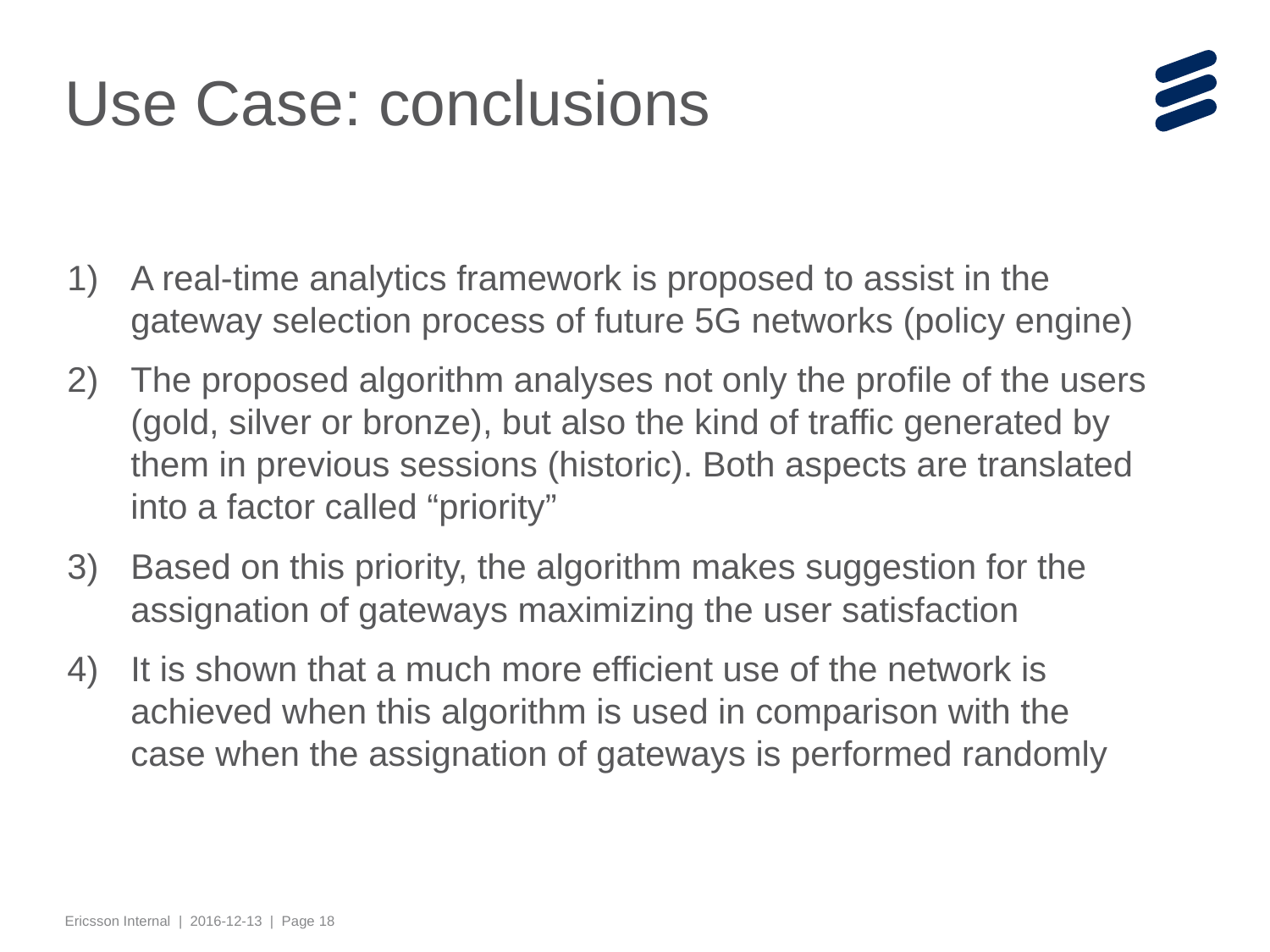

# Use Case: conclusions
A real-time analytics framework is proposed to assist in the gateway selection process of future 5G networks (policy engine)
The proposed algorithm analyses not only the profile of the users (gold, silver or bronze), but also the kind of traffic generated by them in previous sessions (historic). Both aspects are translated into a factor called “priority”
Based on this priority, the algorithm makes suggestion for the assignation of gateways maximizing the user satisfaction
It is shown that a much more efficient use of the network is achieved when this algorithm is used in comparison with the case when the assignation of gateways is performed randomly